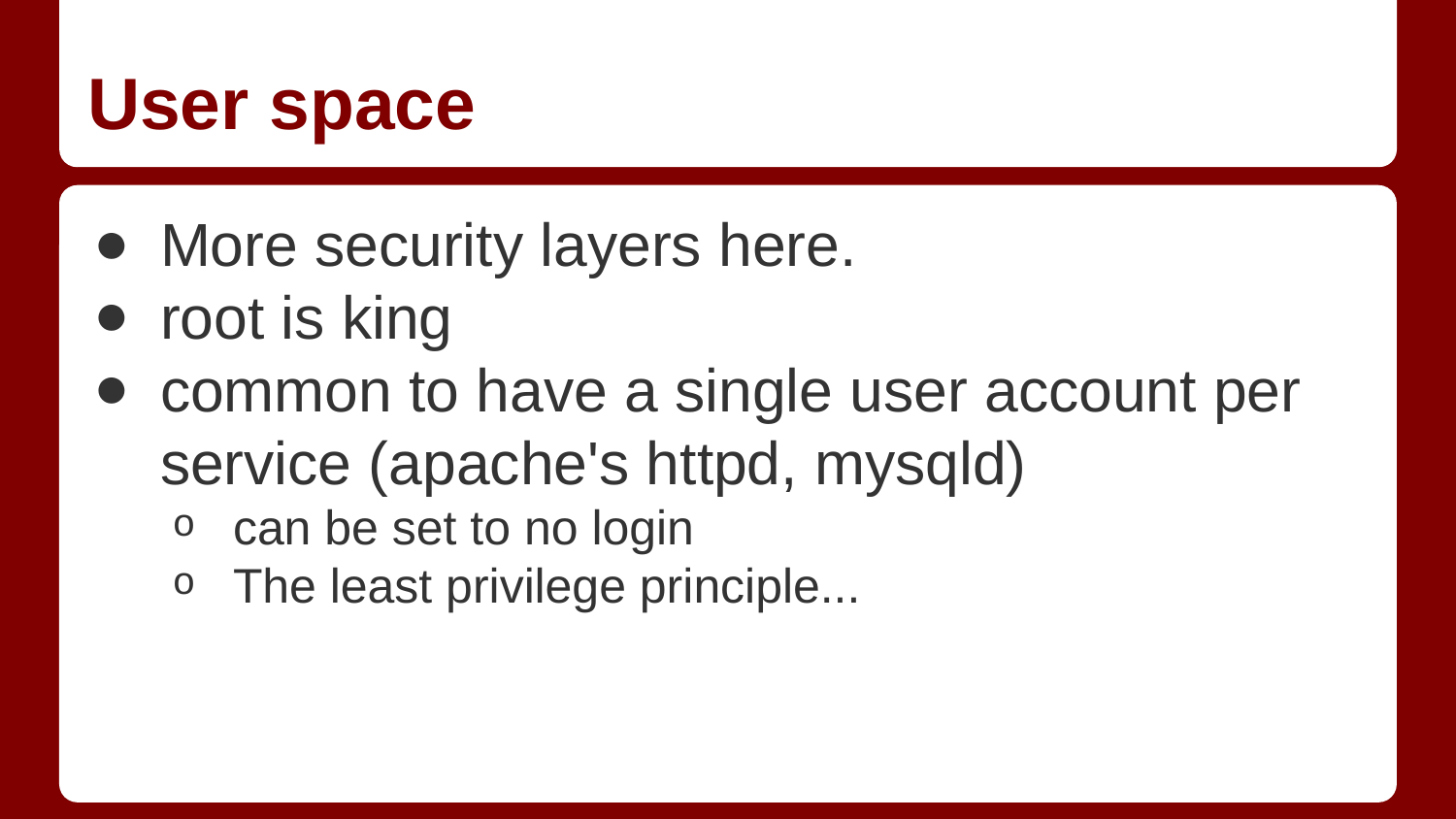

# User space
More security layers here.
root is king
common to have a single user account per service (apache's httpd, mysqld)
can be set to no login
The least privilege principle...